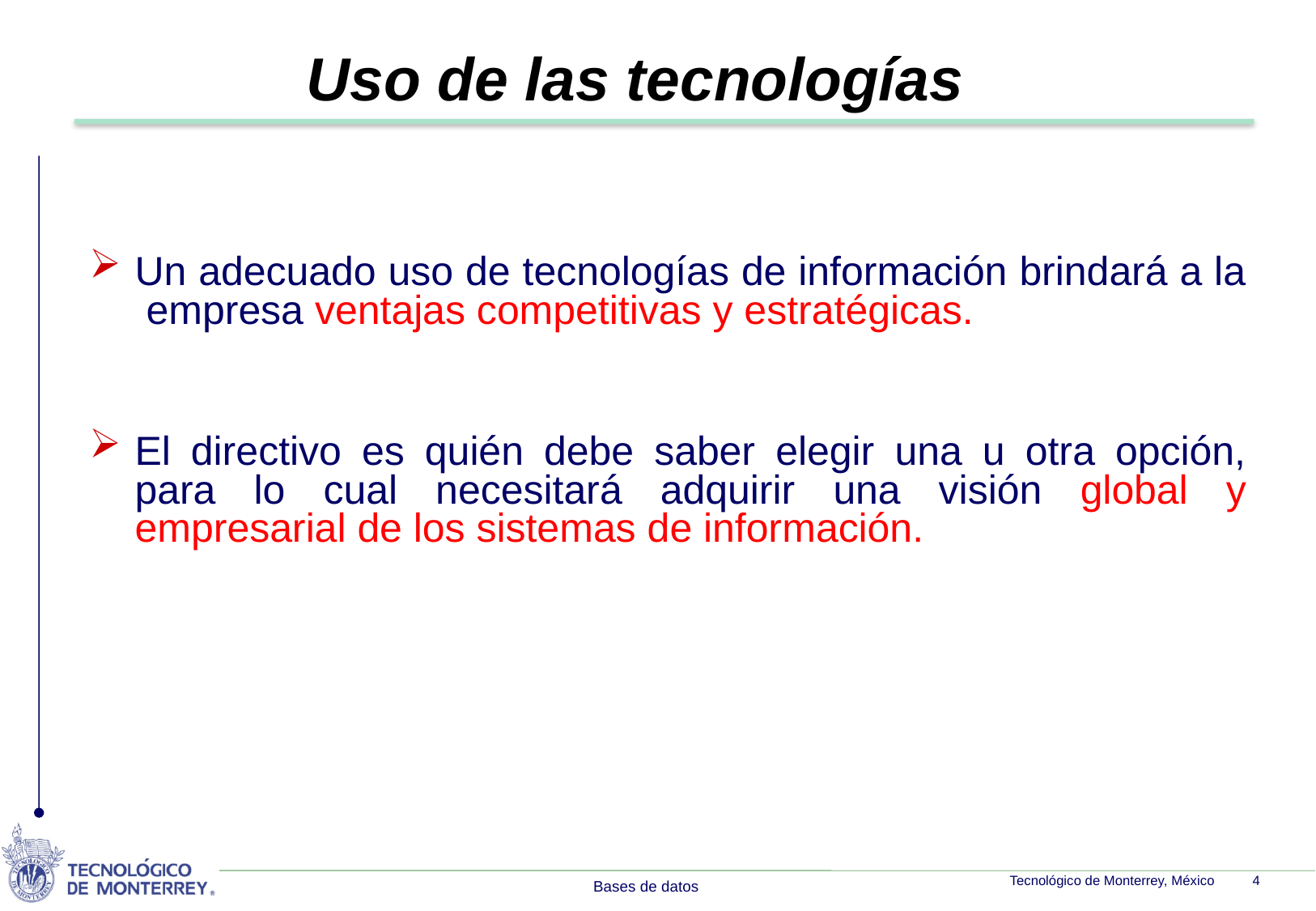

Uso de las tecnologías

Un adecuado uso de tecnologías de información brindará a la  empresa ventajas competitivas y estratégicas.

El directivo es quién debe saber elegir una u otra opción, para lo cual necesitará adquirir una visión global y empresarial de los sistemas de información.